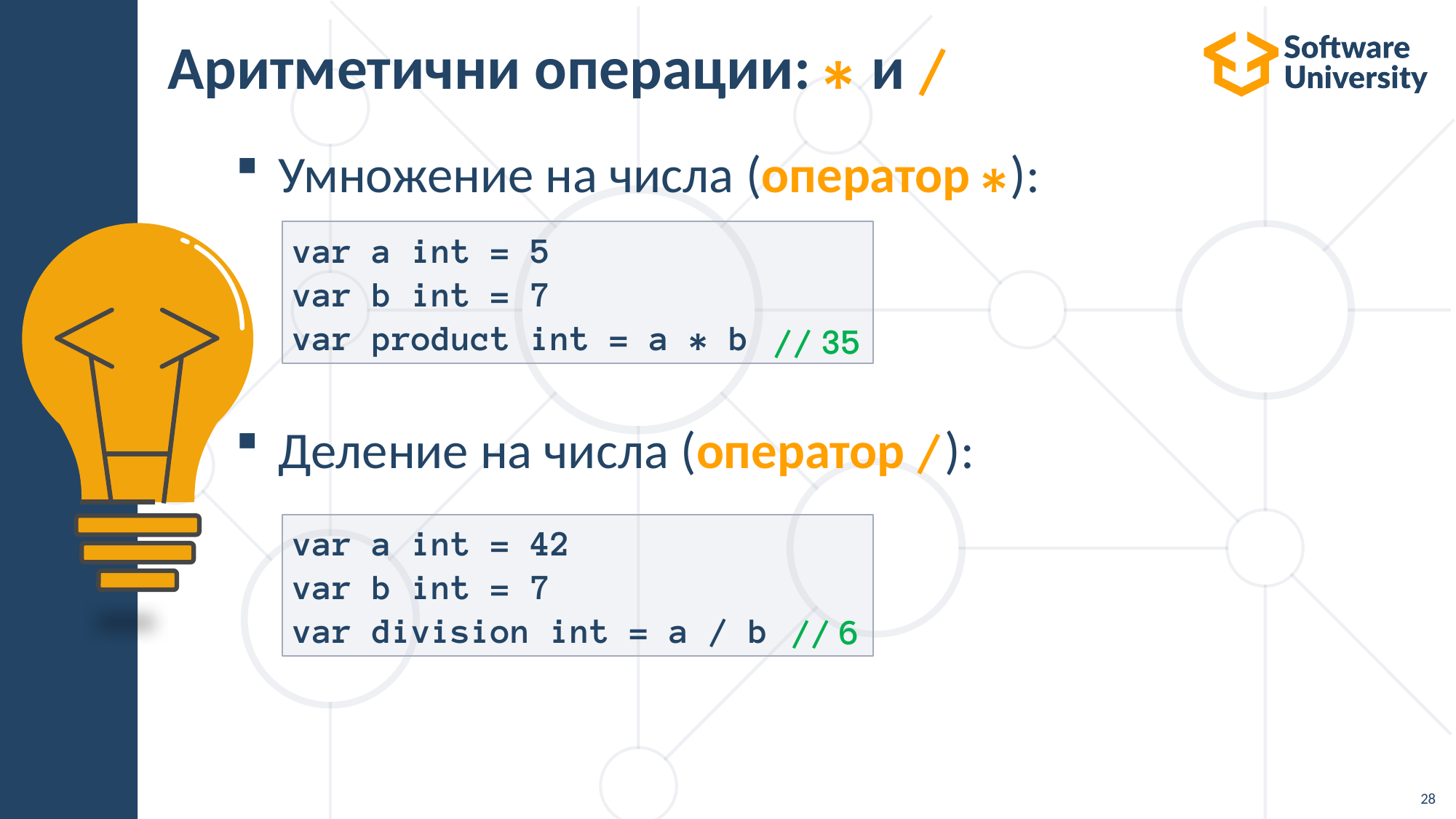

# Аритметични операции: * и /
Умножение на числа (оператор *):

Деление на числа (оператор /):

var a int = 5
var b int = 7
var product int = a * b
// 35
var a int = 42
var b int = 7
var division int = a / b
// 6
28